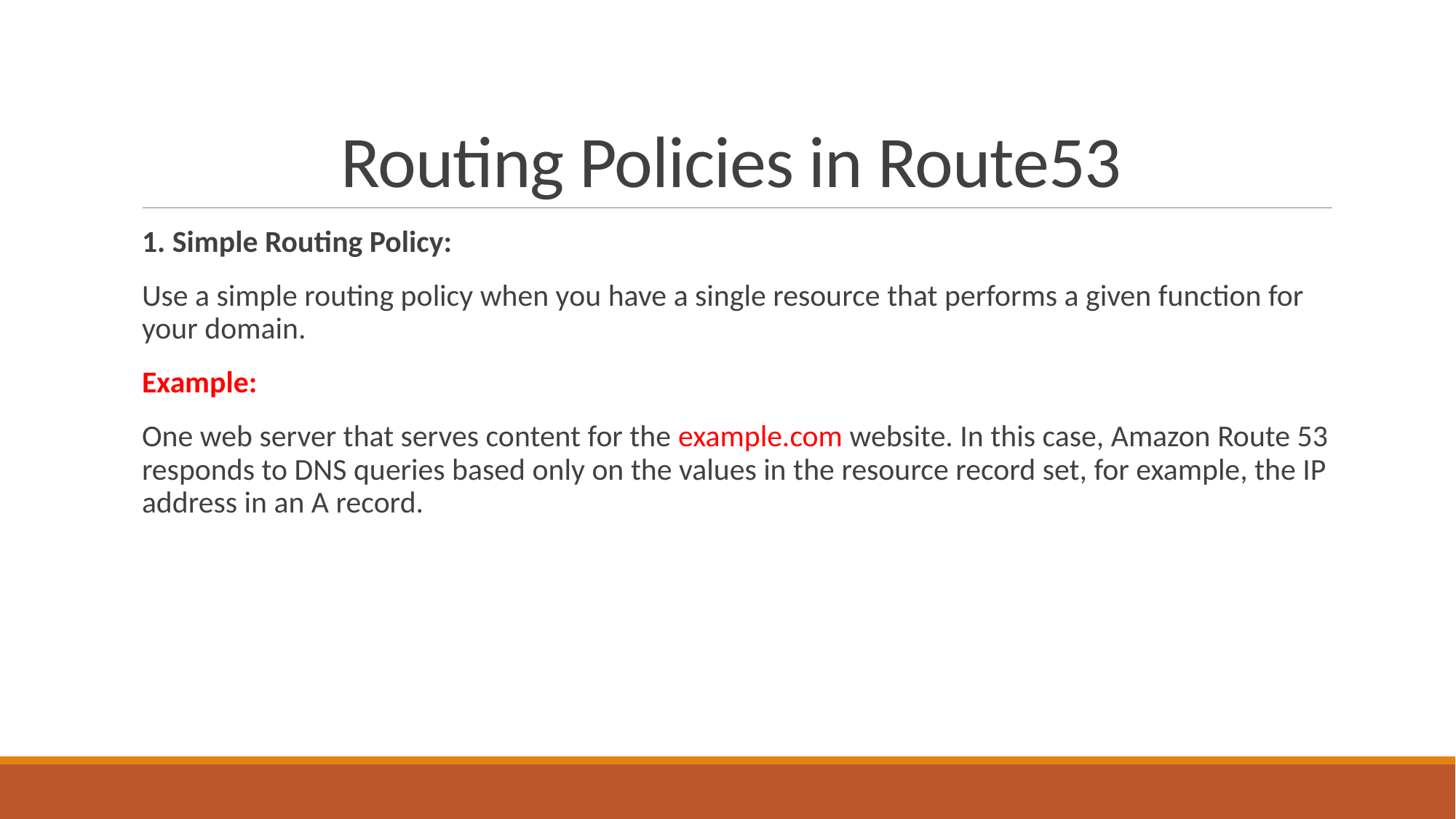

# Routing Policies in Route53
1. Simple Routing Policy:
Use a simple routing policy when you have a single resource that performs a given function for your domain.
Example:
One web server that serves content for the example.com website. In this case, Amazon Route 53 responds to DNS queries based only on the values in the resource record set, for example, the IP address in an A record.